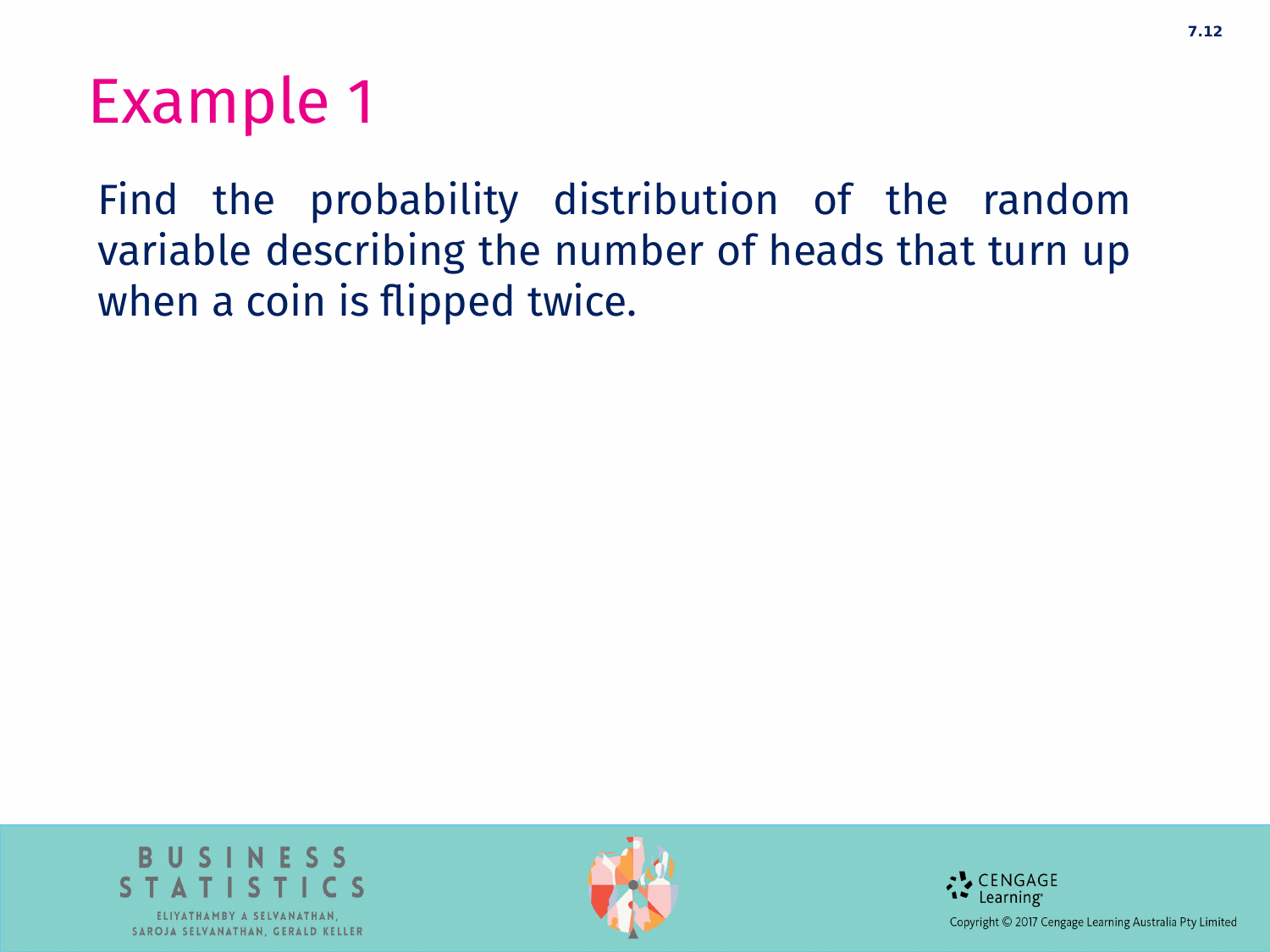

7.12
# Example 1
Find the probability distribution of the random variable describing the number of heads that turn up when a coin is flipped twice.